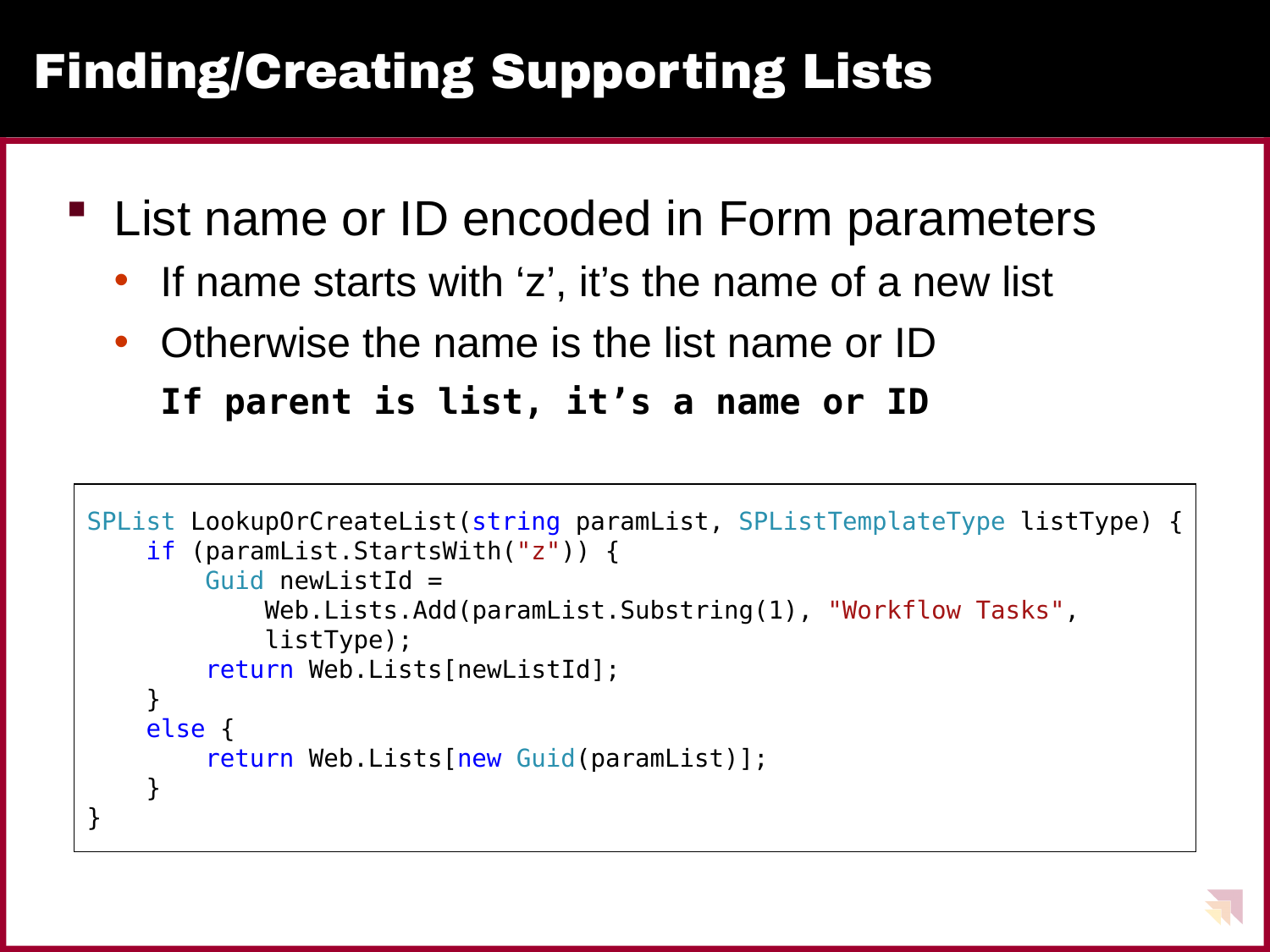

# Finding/Creating Supporting Lists
List name or ID encoded in Form parameters
If name starts with ‘z’, it’s the name of a new list
Otherwise the name is the list name or ID
If parent is list, it’s a name or ID
SPList LookupOrCreateList(string paramList, SPListTemplateType listType) {
    if (paramList.StartsWith("z")) {
        Guid newListId =
            Web.Lists.Add(paramList.Substring(1), "Workflow Tasks",
            listType);
        return Web.Lists[newListId];
    }
    else {
        return Web.Lists[new Guid(paramList)];
    }
}